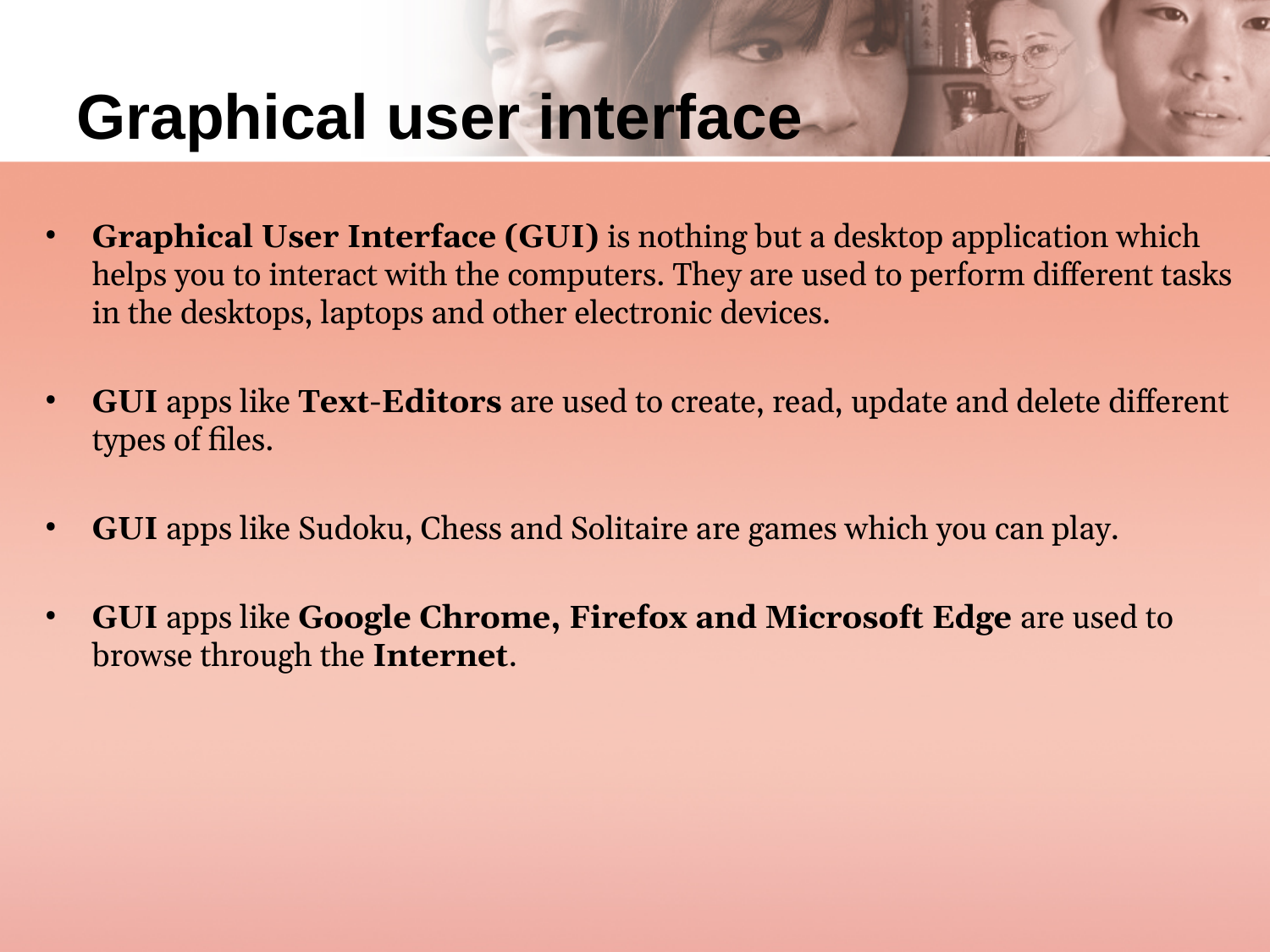

# Graphical user interface

Graphical User Interface (GUI) is nothing but a desktop application which helps you to interact with the computers. They are used to perform different tasks in the desktops, laptops and other electronic devices.

GUI apps like Text-Editors are used to create, read, update and delete different types of files.

GUI apps like Sudoku, Chess and Solitaire are games which you can play.

GUI apps like Google Chrome, Firefox and Microsoft Edge are used to browse through the Internet.